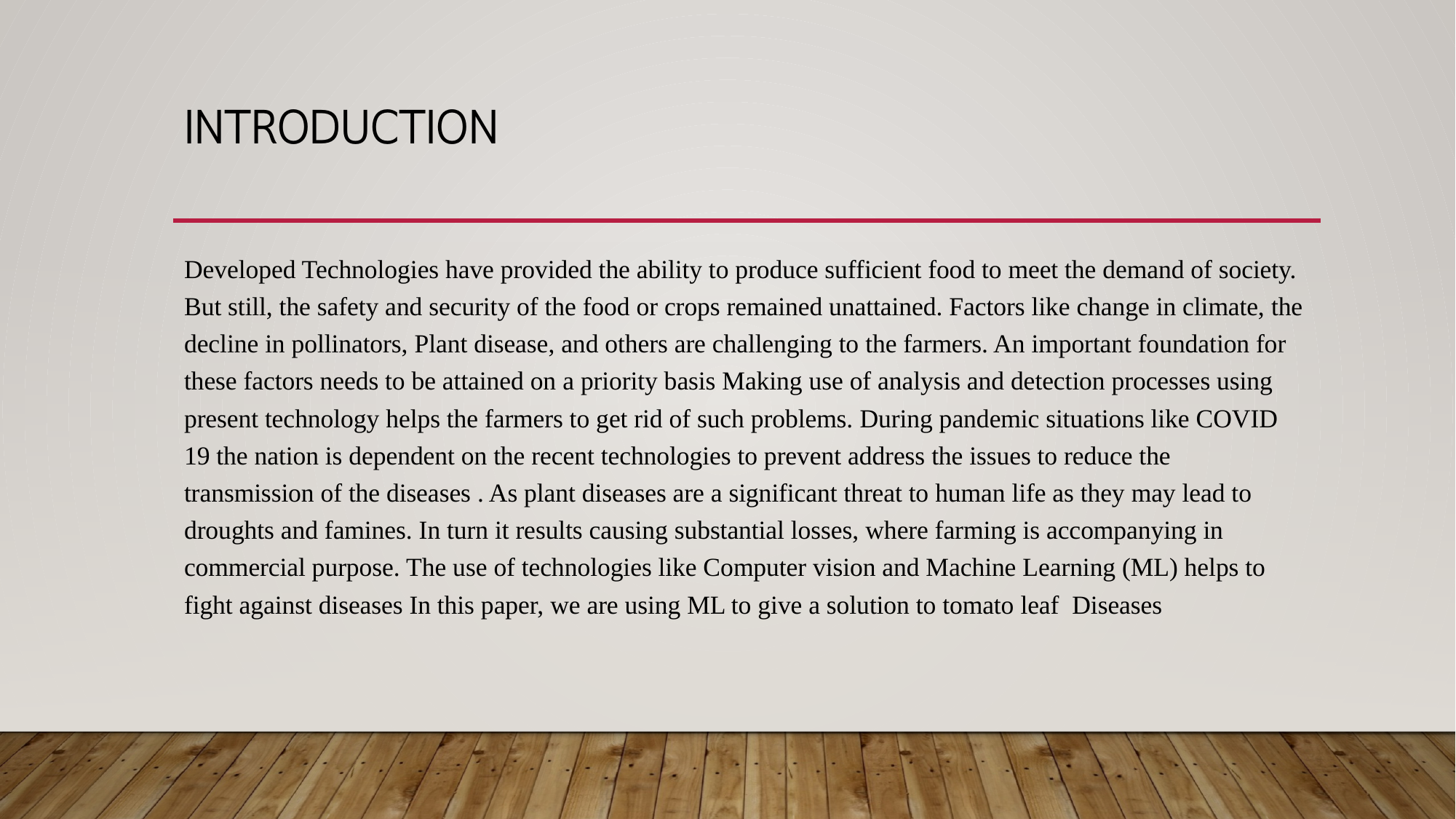

# INTRODUCTION
Developed Technologies have provided the ability to produce sufficient food to meet the demand of society. But still, the safety and security of the food or crops remained unattained. Factors like change in climate, the decline in pollinators, Plant disease, and others are challenging to the farmers. An important foundation for these factors needs to be attained on a priority basis Making use of analysis and detection processes using present technology helps the farmers to get rid of such problems. During pandemic situations like COVID 19 the nation is dependent on the recent technologies to prevent address the issues to reduce the transmission of the diseases . As plant diseases are a significant threat to human life as they may lead to droughts and famines. In turn it results causing substantial losses, where farming is accompanying in commercial purpose. The use of technologies like Computer vision and Machine Learning (ML) helps to fight against diseases In this paper, we are using ML to give a solution to tomato leaf  Diseases